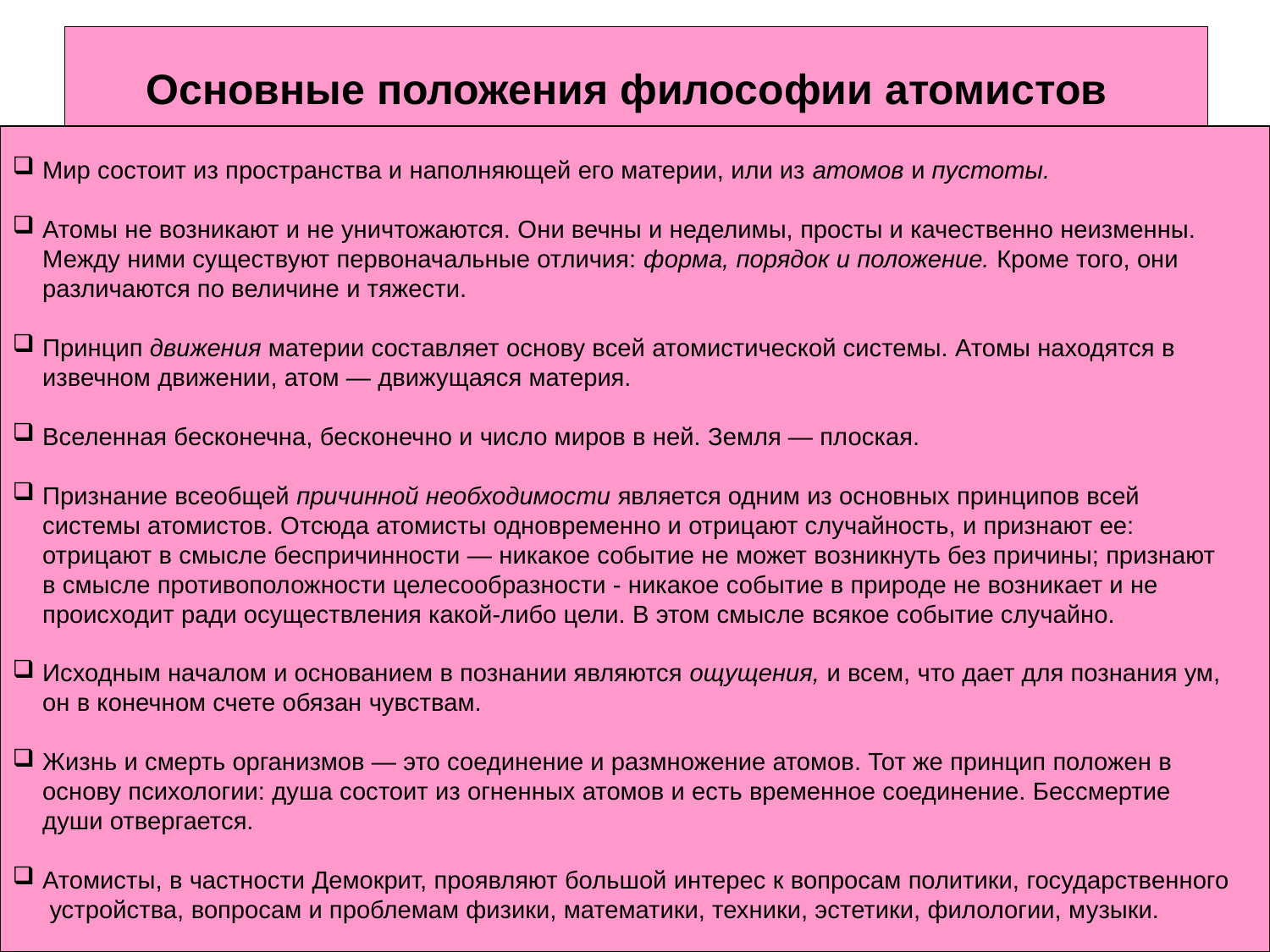

Основные положения философии атомистов
Мир состоит из пространства и наполняющей его материи, или из атомов и пустоты.

Атомы не возникают и не уничтожаются. Они вечны и неделимы, просты и качественно неизменны.
Между ними существуют первоначальные отличия: форма, порядок и положение. Кроме того, они
различаются по величине и тяжести.

Принцип движения материи составляет основу всей атомистической системы. Атомы находятся в
извечном движении, атом — движущаяся материя.

Вселенная бесконечна, бесконечно и число миров в ней. Земля — плоская.

Признание всеобщей причинной необходимости является одним из основных принципов всей
системы атомистов. Отсюда атомисты одновременно и отрицают случайность, и признают ее:
отрицают в смысле беспричинности — никакое событие не может возникнуть без причины; признают
в смысле противоположности целесообразности - никакое событие в природе не возникает и не
происходит ради осуществления какой-либо цели. В этом смысле всякое событие случайно.

Исходным началом и основанием в познании являются ощущения, и всем, что дает для познания ум,
он в конечном счете обязан чувствам.

Жизнь и смерть организмов — это соединение и размножение атомов. Тот же принцип положен в
основу психологии: душа состоит из огненных атомов и есть временное соединение. Бессмертие
души отвергается.

Атомисты, в частности Демокрит, проявляют большой интерес к вопросам политики, государственного
 устройства, вопросам и проблемам физики, математики, техники, эстетики, филологии, музыки.